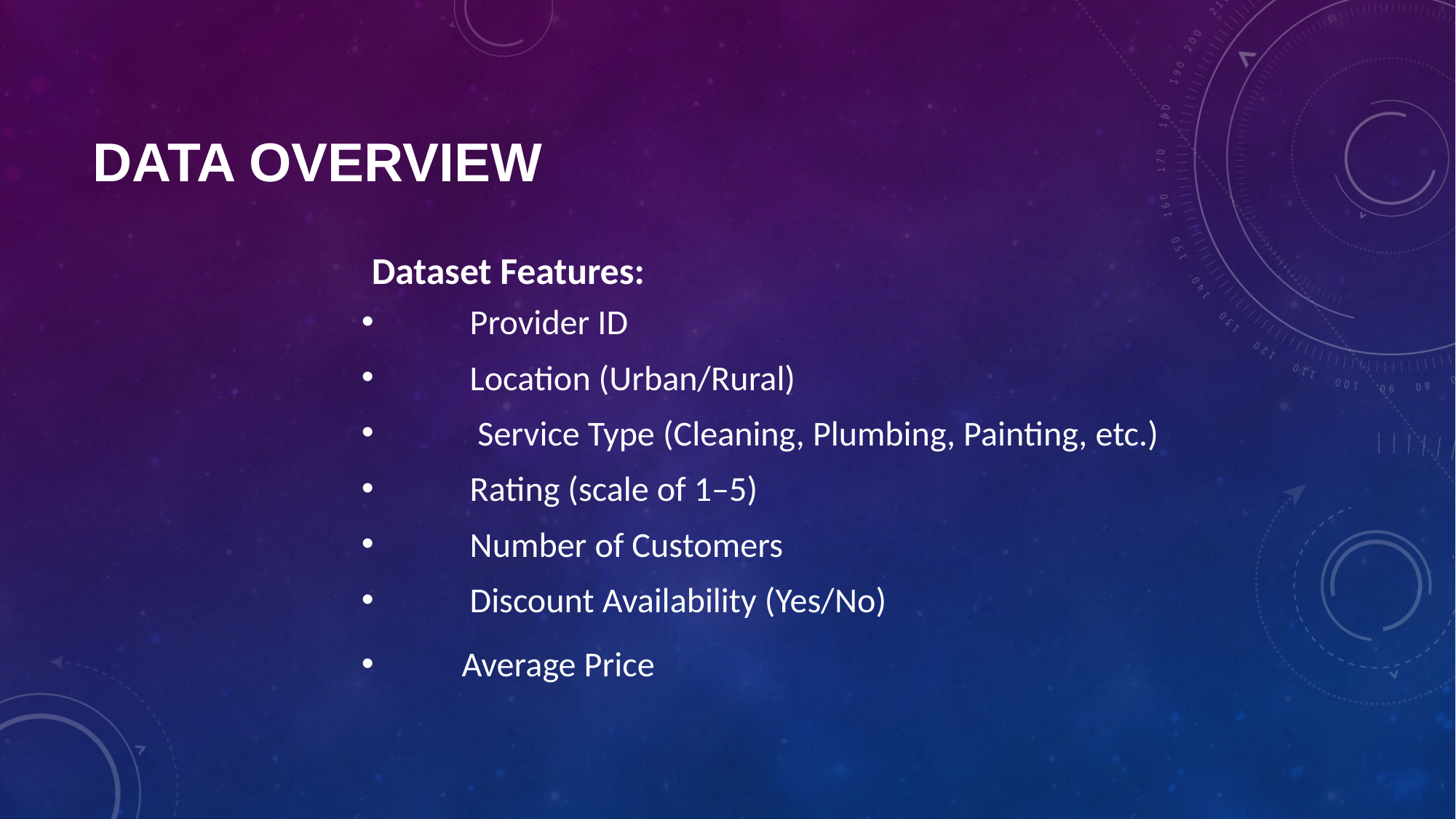

# Data Overview

                           Dataset Features:
  Provider ID
  Location (Urban/Rural)
   Service Type (Cleaning, Plumbing, Painting, etc.)
  Rating (scale of 1–5)
  Number of Customers
  Discount Availability (Yes/No)
 Average Price